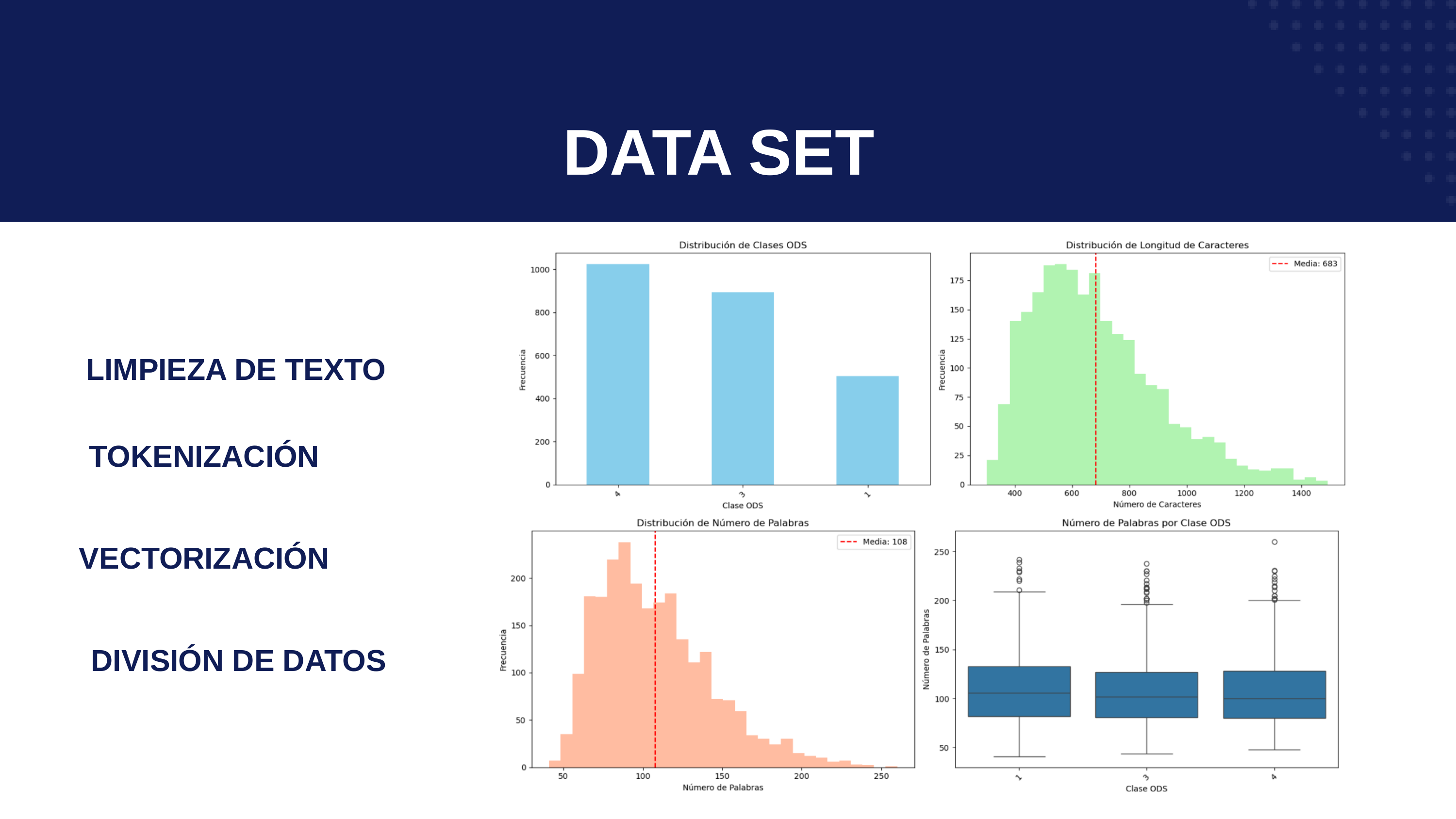

DATA SET

LIMPIEZA DE TEXTO
TOKENIZACIÓN

VECTORIZACIÓN
DIVISIÓN DE DATOS